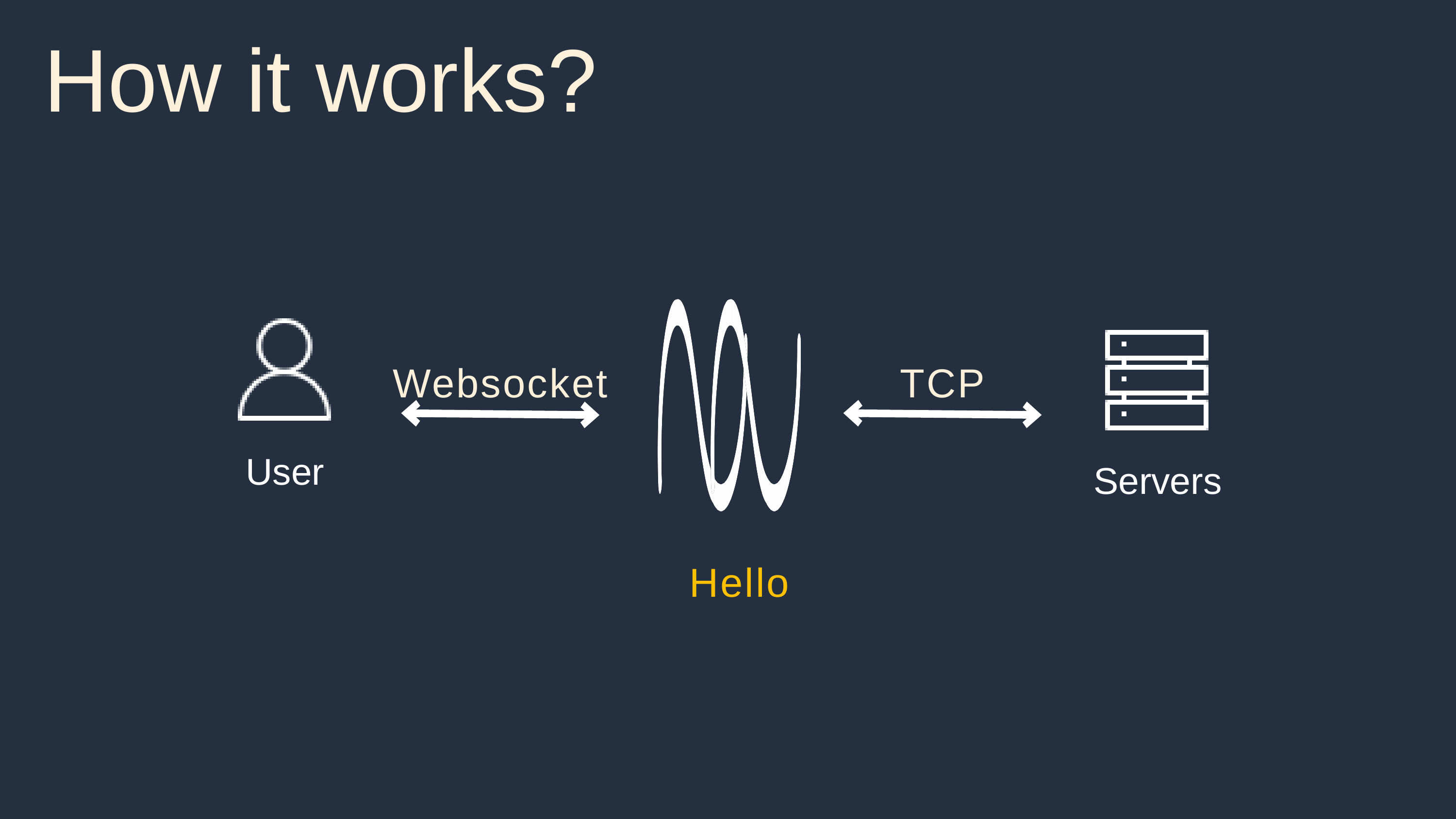

How it works?

User

Servers
Websocket
TCP

Hello